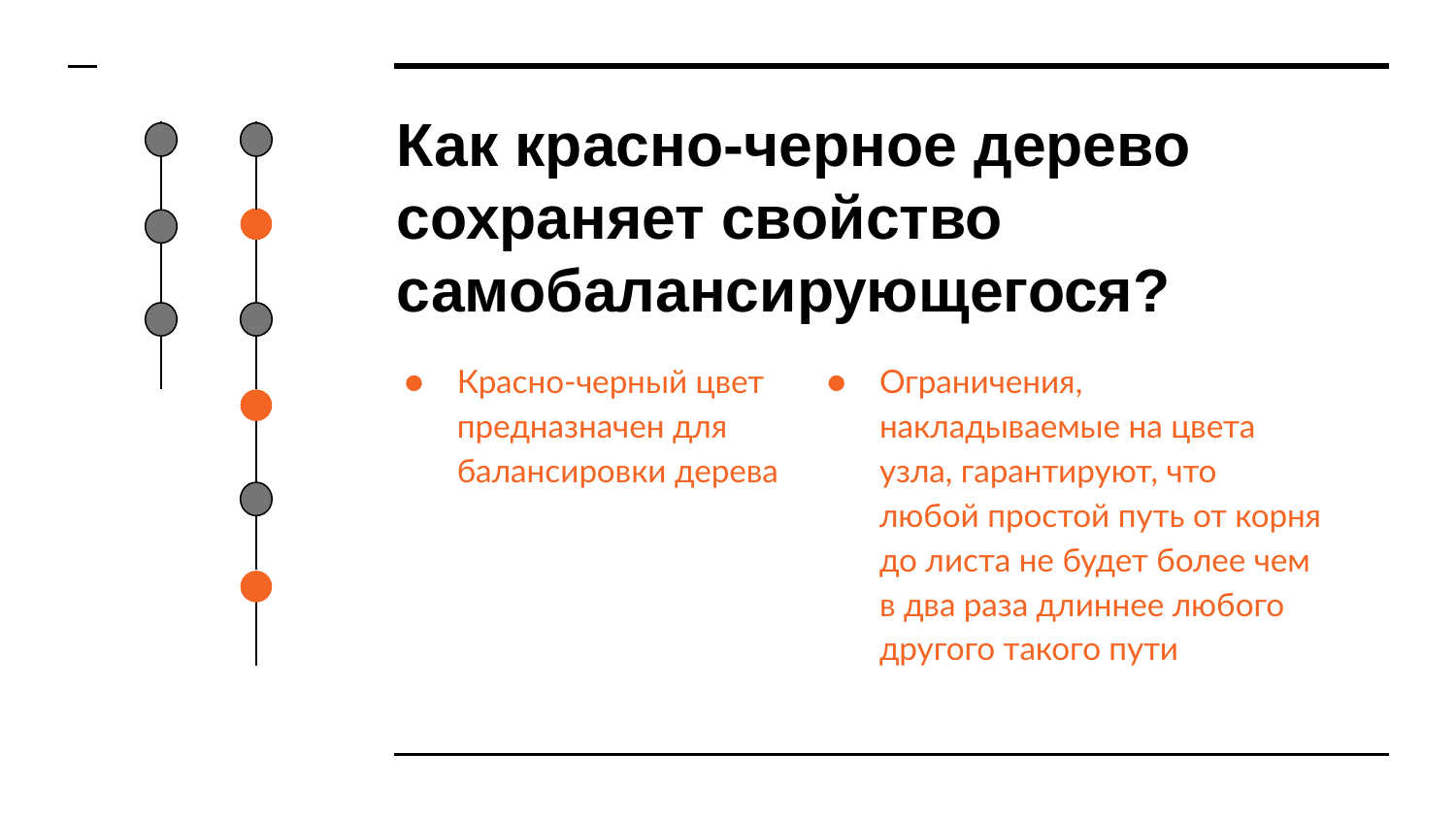

# Как красно-черное дерево сохраняет свойство самобалансирующегося?

Красно-черный цвет предназначен для балансировки дерева

Ограничения, накладываемые на цвета узла, гарантируют, что любой простой путь от корня до листа не будет более чем в два раза длиннее любого другого такого пути